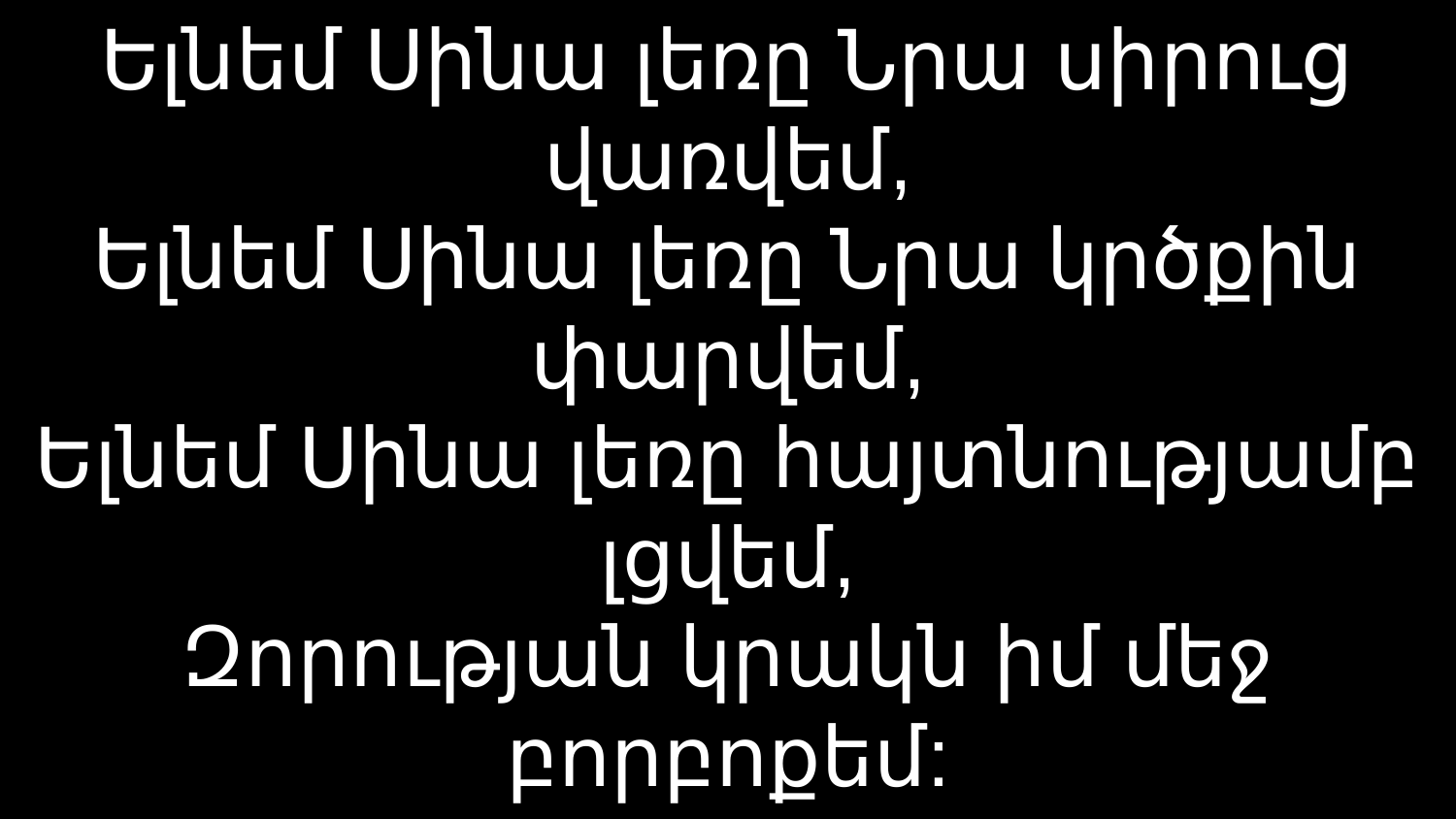

# Ելնեմ Սինա լեռը Նրա սիրուց վառվեմ, Ելնեմ Սինա լեռը Նրա կրծքին փարվեմ, Ելնեմ Սինա լեռը հայտնությամբ լցվեմ, Զորության կրակն իմ մեջ բորբոքեմ: X3